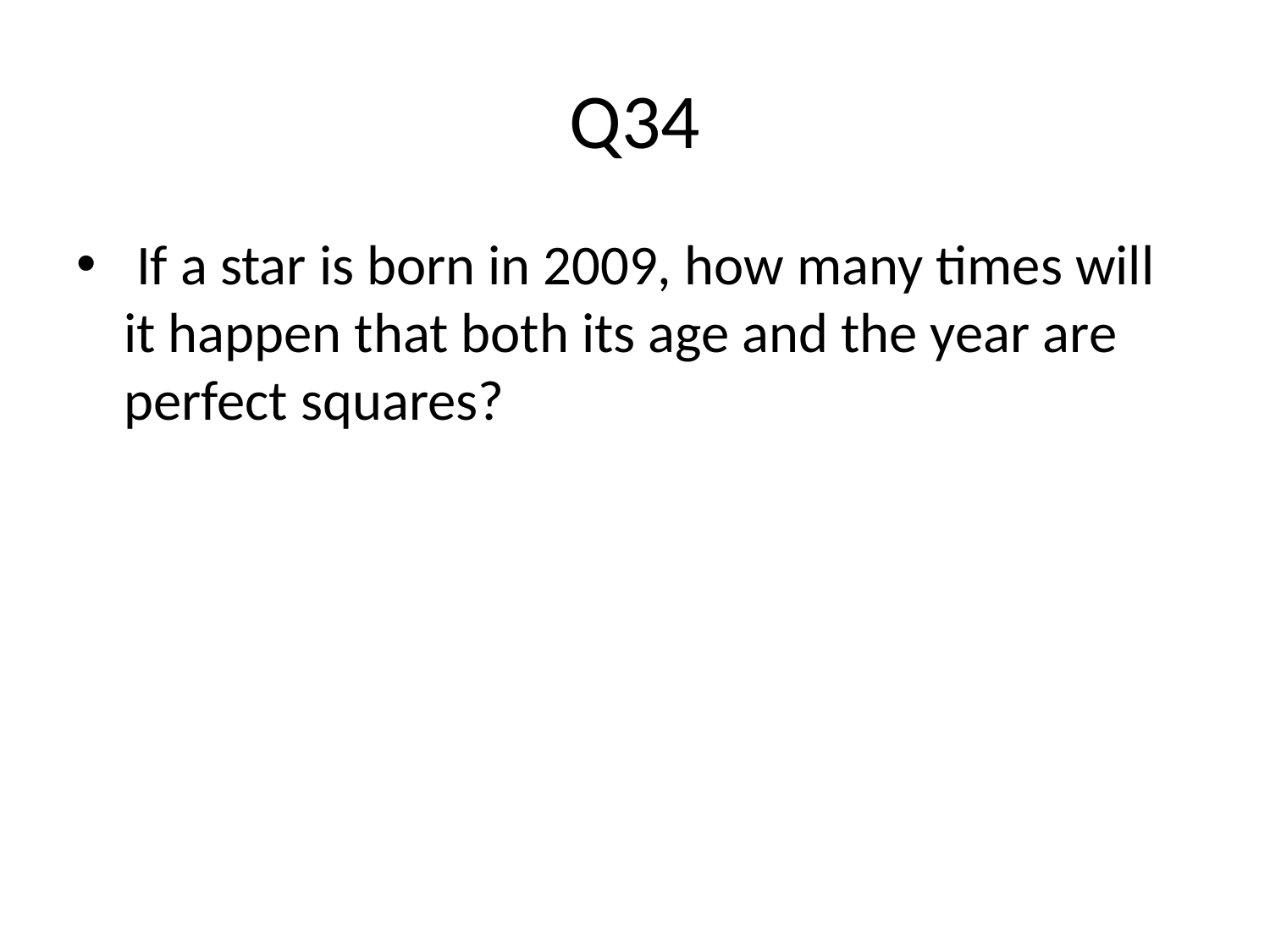

# Q34
 If a star is born in 2009, how many times will it happen that both its age and the year are perfect squares?